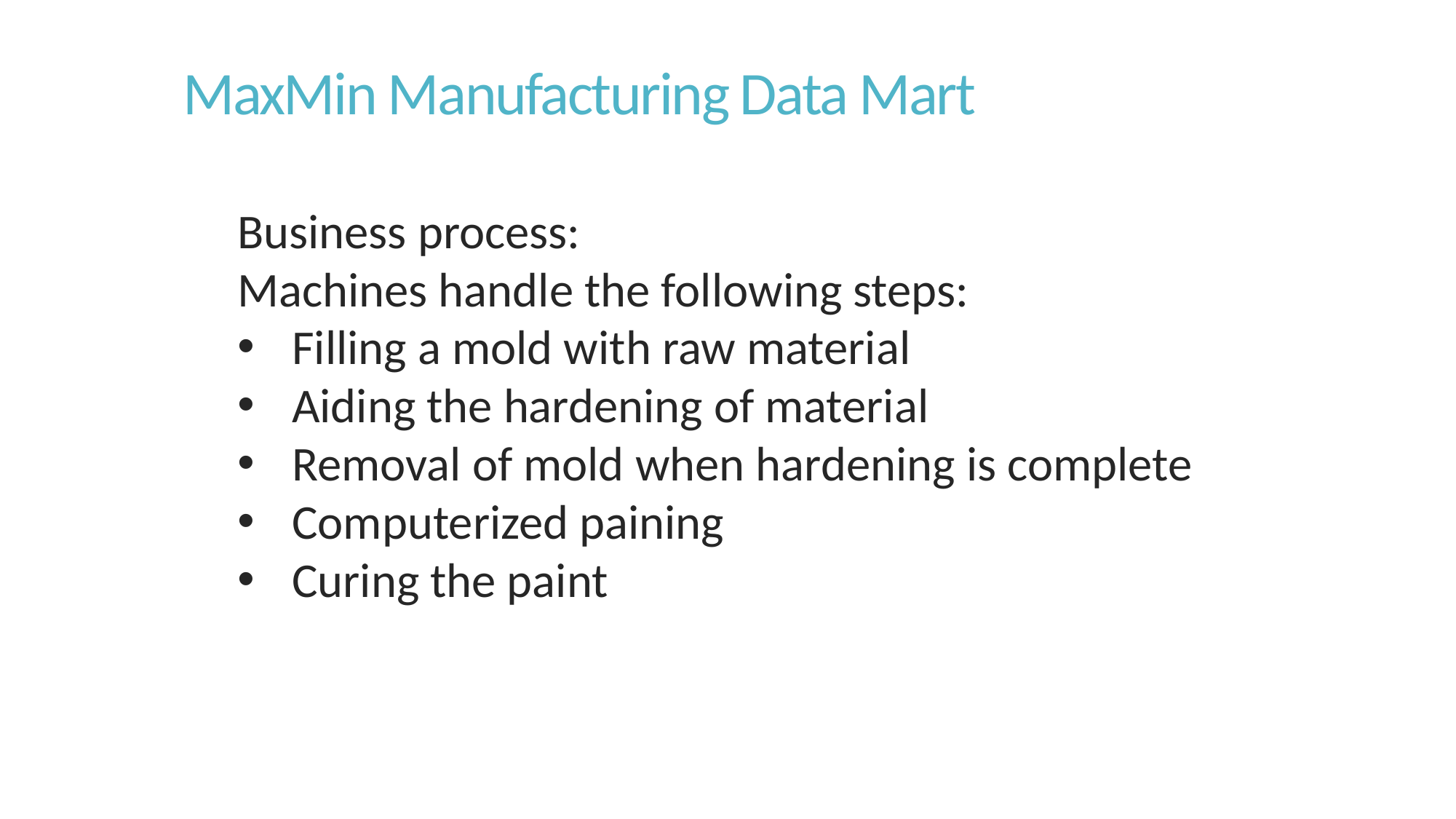

MaxMin Manufacturing Data Mart

Business process:
Machines handle the following steps:
Filling a mold with raw material
Aiding the hardening of material
Removal of mold when hardening is complete
Computerized paining
Curing the paint